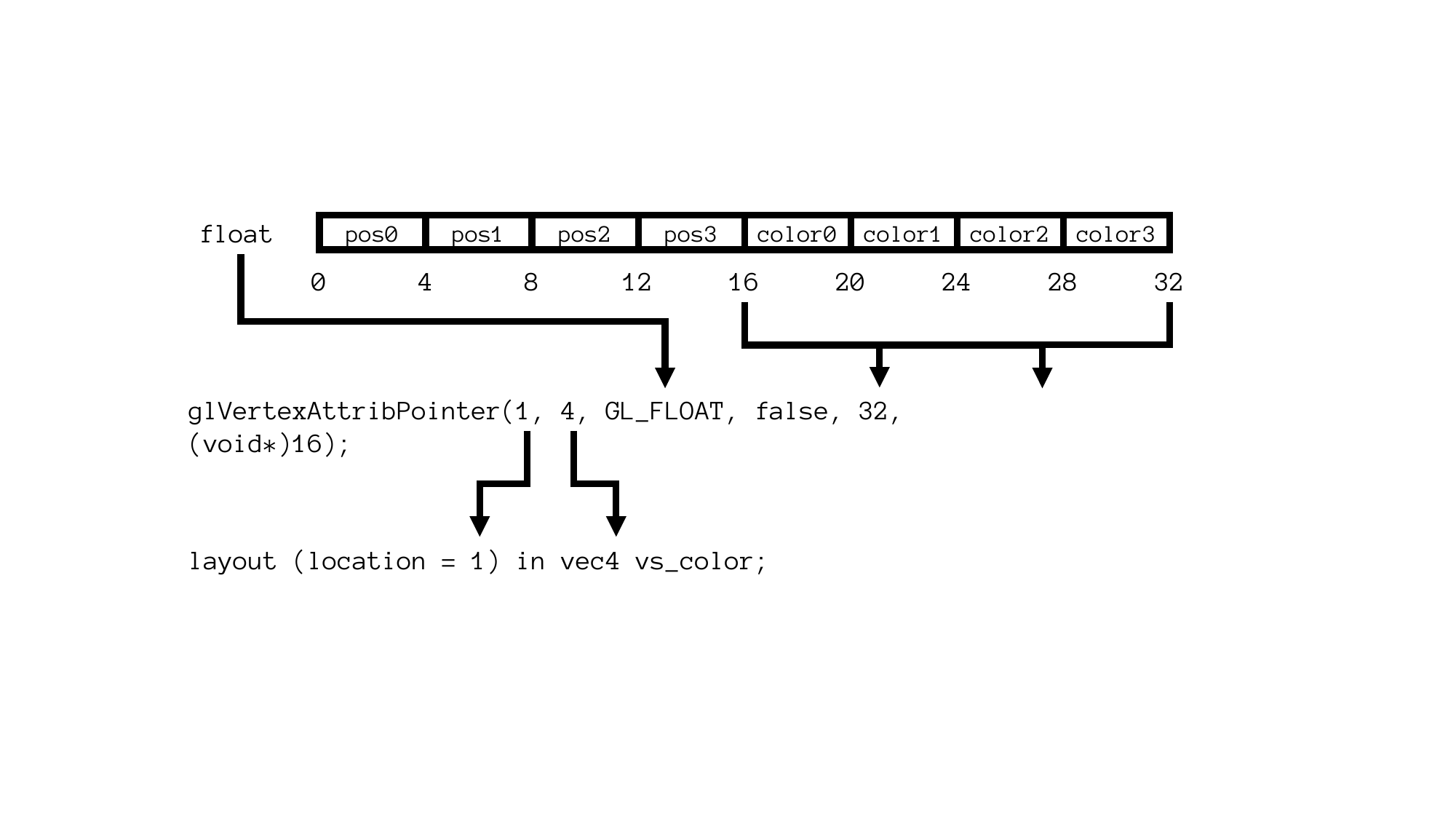

float

pos0
pos1
pos2
pos3
color0
color1
color2
color3

0
4
8
12
16
20
24
28
32
glVertexAttribPointer(1, 4, GL_FLOAT, false, 32, (void*)16);

layout (location = 1) in vec4 vs_color;